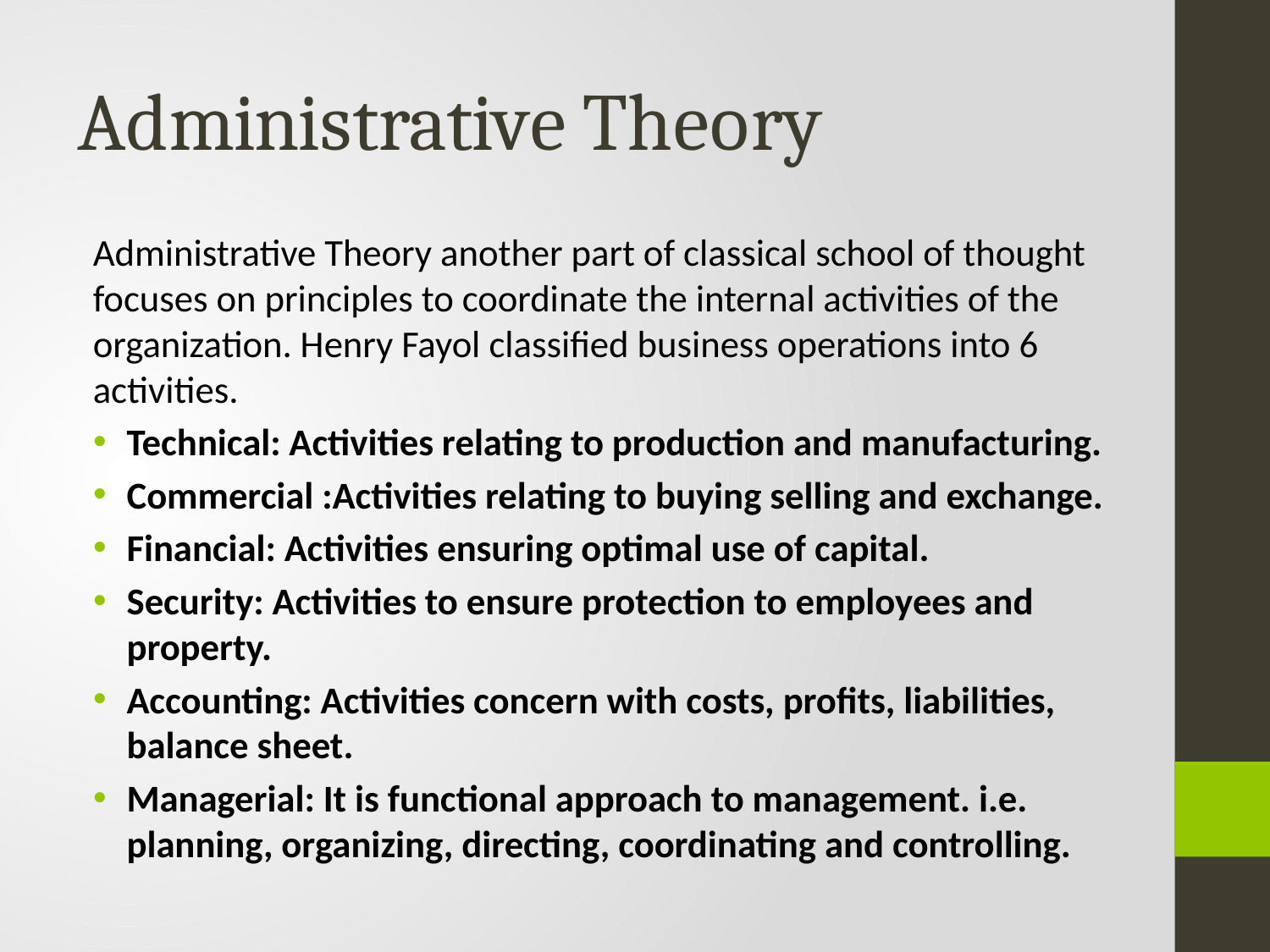

# Administrative Theory
Administrative Theory another part of classical school of thought focuses on principles to coordinate the internal activities of the organization. Henry Fayol classified business operations into 6 activities.
Technical: Activities relating to production and manufacturing.
Commercial :Activities relating to buying selling and exchange.
Financial: Activities ensuring optimal use of capital.
Security: Activities to ensure protection to employees and property.
Accounting: Activities concern with costs, profits, liabilities, balance sheet.
Managerial: It is functional approach to management. i.e. planning, organizing, directing, coordinating and controlling.